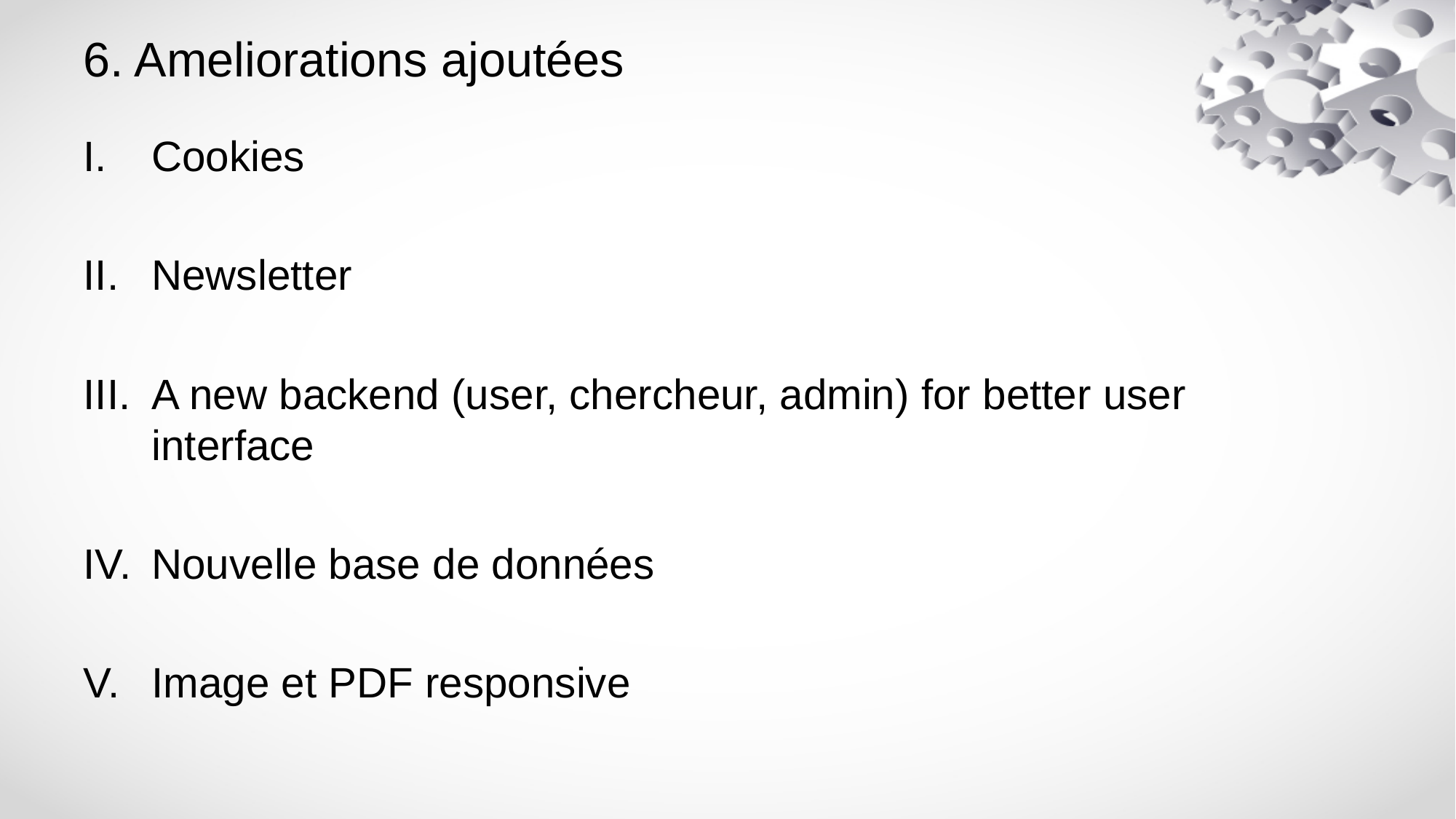

# 6. Ameliorations ajoutées
Cookies

Newsletter

A new backend (user, chercheur, admin) for better user interface

Nouvelle base de données

Image et PDF responsive